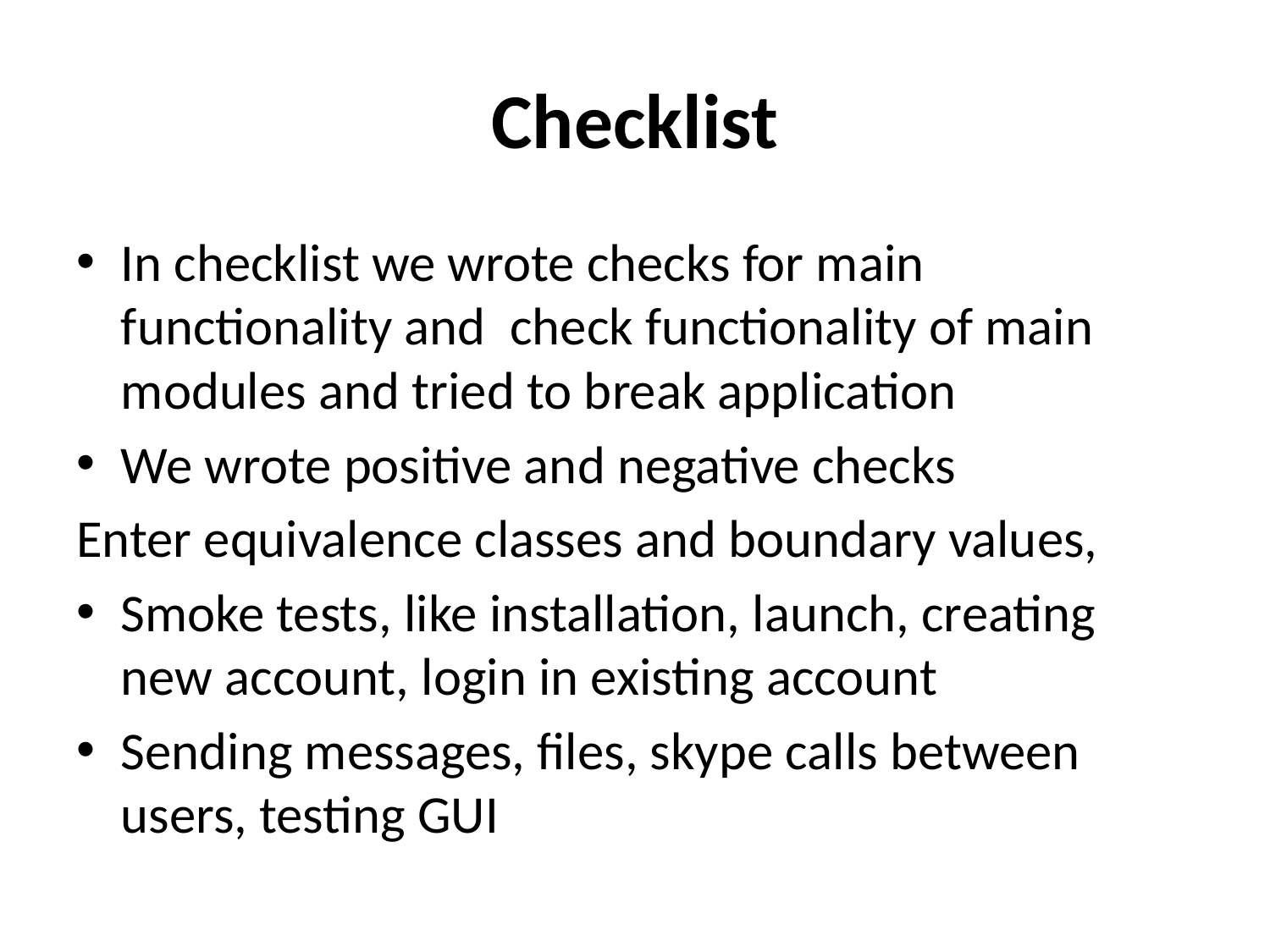

# Checklist
In checklist we wrote checks for main functionality and  check functionality of main modules and tried to break application
We wrote positive and negative checks
Enter equivalence classes and boundary values,
Smoke tests, like installation, launch, creating new account, login in existing account
Sending messages, files, skype calls between users, testing GUI